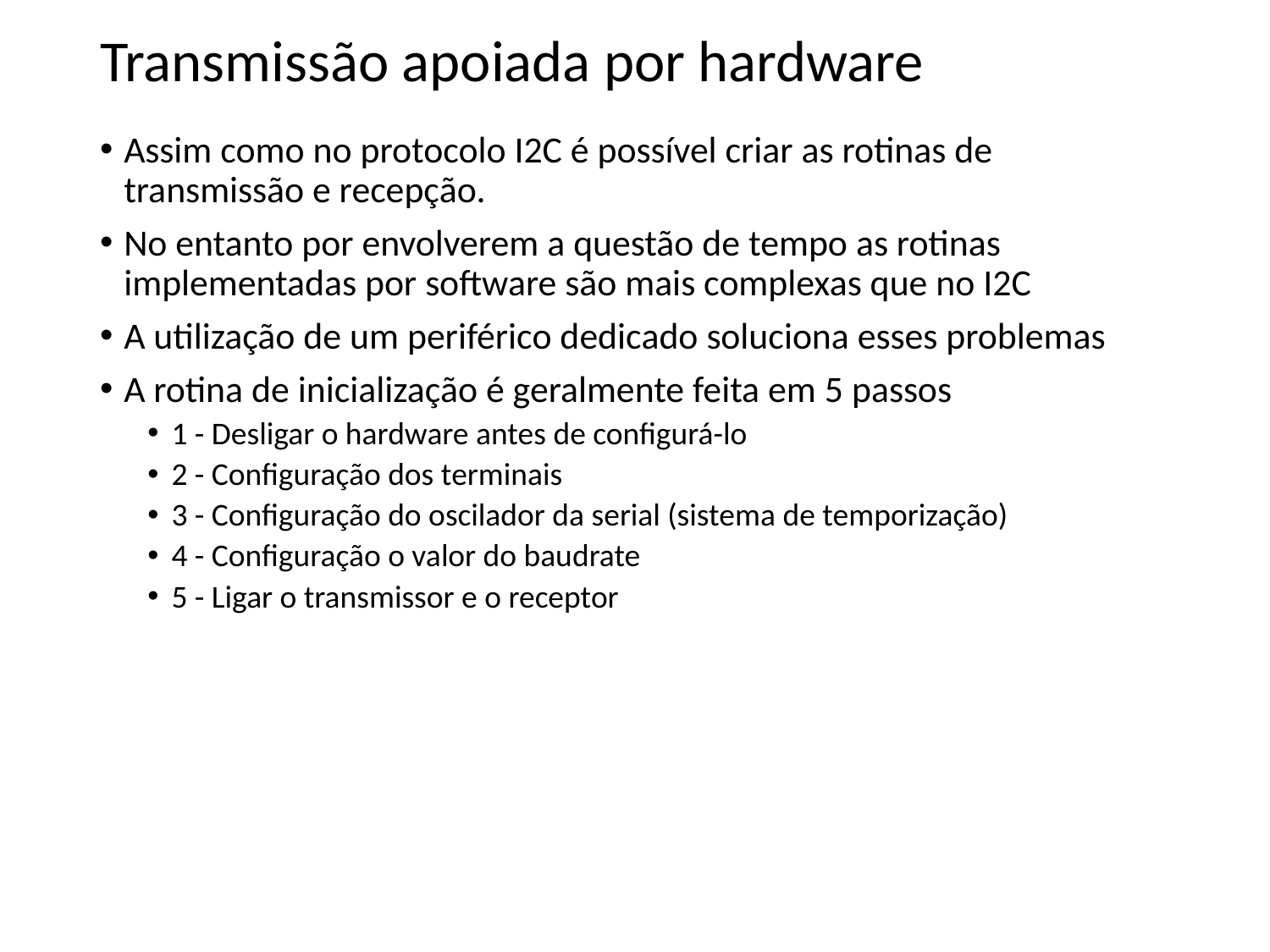

# Transmissão apoiada por hardware
Assim como no protocolo I2C é possível criar as rotinas de transmissão e recepção.
No entanto por envolverem a questão de tempo as rotinas implementadas por software são mais complexas que no I2C
A utilização de um periférico dedicado soluciona esses problemas
A rotina de inicialização é geralmente feita em 5 passos
1 - Desligar o hardware antes de configurá-lo
2 - Configuração dos terminais
3 - Configuração do oscilador da serial (sistema de temporização)
4 - Configuração o valor do baudrate
5 - Ligar o transmissor e o receptor